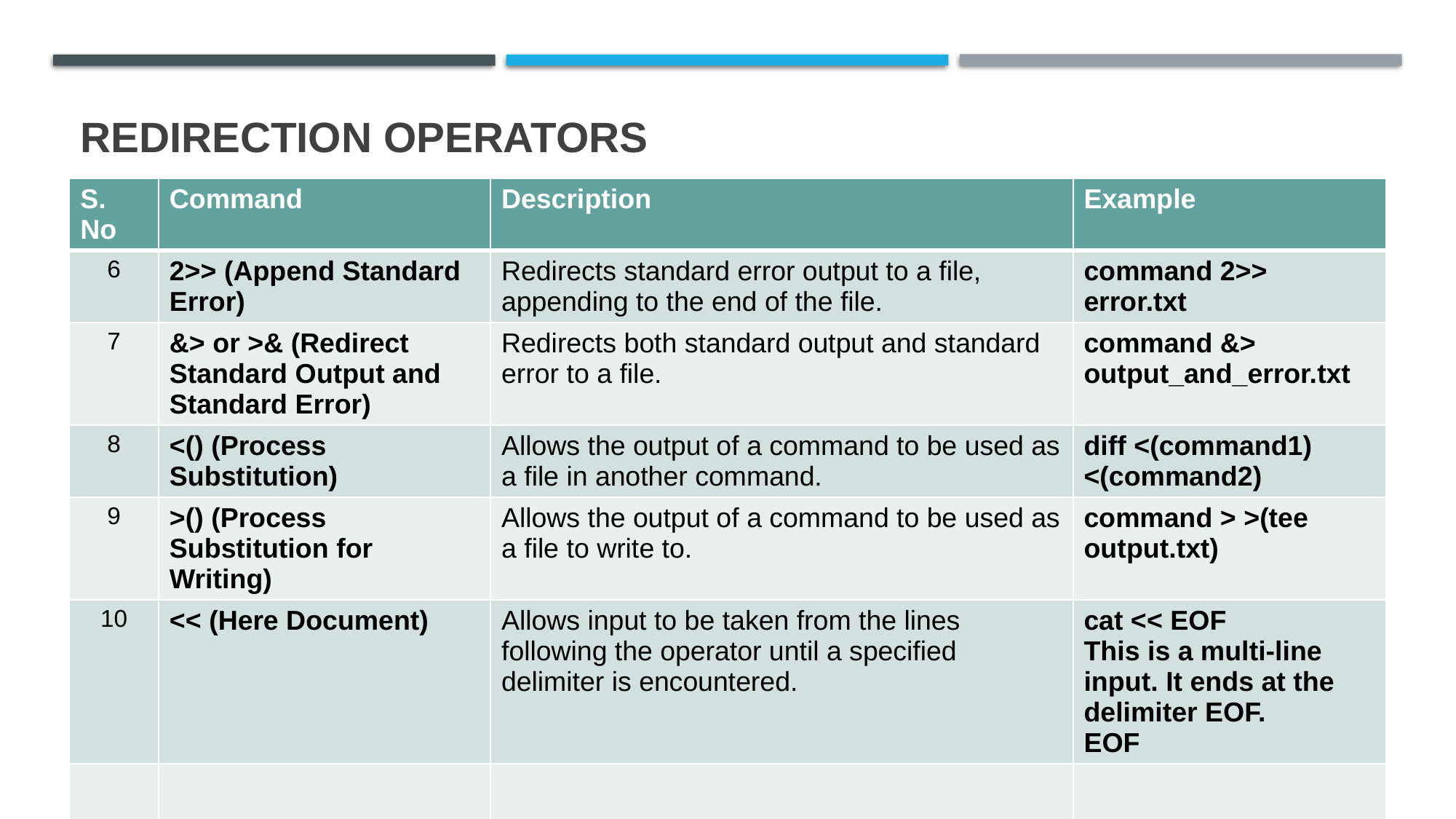

# Redirection operators
| S. No | Command | Description | Example |
| --- | --- | --- | --- |
| 6 | 2>> (Append Standard Error) | Redirects standard error output to a file, appending to the end of the file. | command 2>> error.txt |
| 7 | &> or >& (Redirect Standard Output and Standard Error) | Redirects both standard output and standard error to a file. | command &> output\_and\_error.txt |
| 8 | <() (Process Substitution) | Allows the output of a command to be used as a file in another command. | diff <(command1) <(command2) |
| 9 | >() (Process Substitution for Writing) | Allows the output of a command to be used as a file to write to. | command > >(tee output.txt) |
| 10 | << (Here Document) | Allows input to be taken from the lines following the operator until a specified delimiter is encountered. | cat << EOF This is a multi-line input. It ends at the delimiter EOF. EOF |
|  |  |  |  |